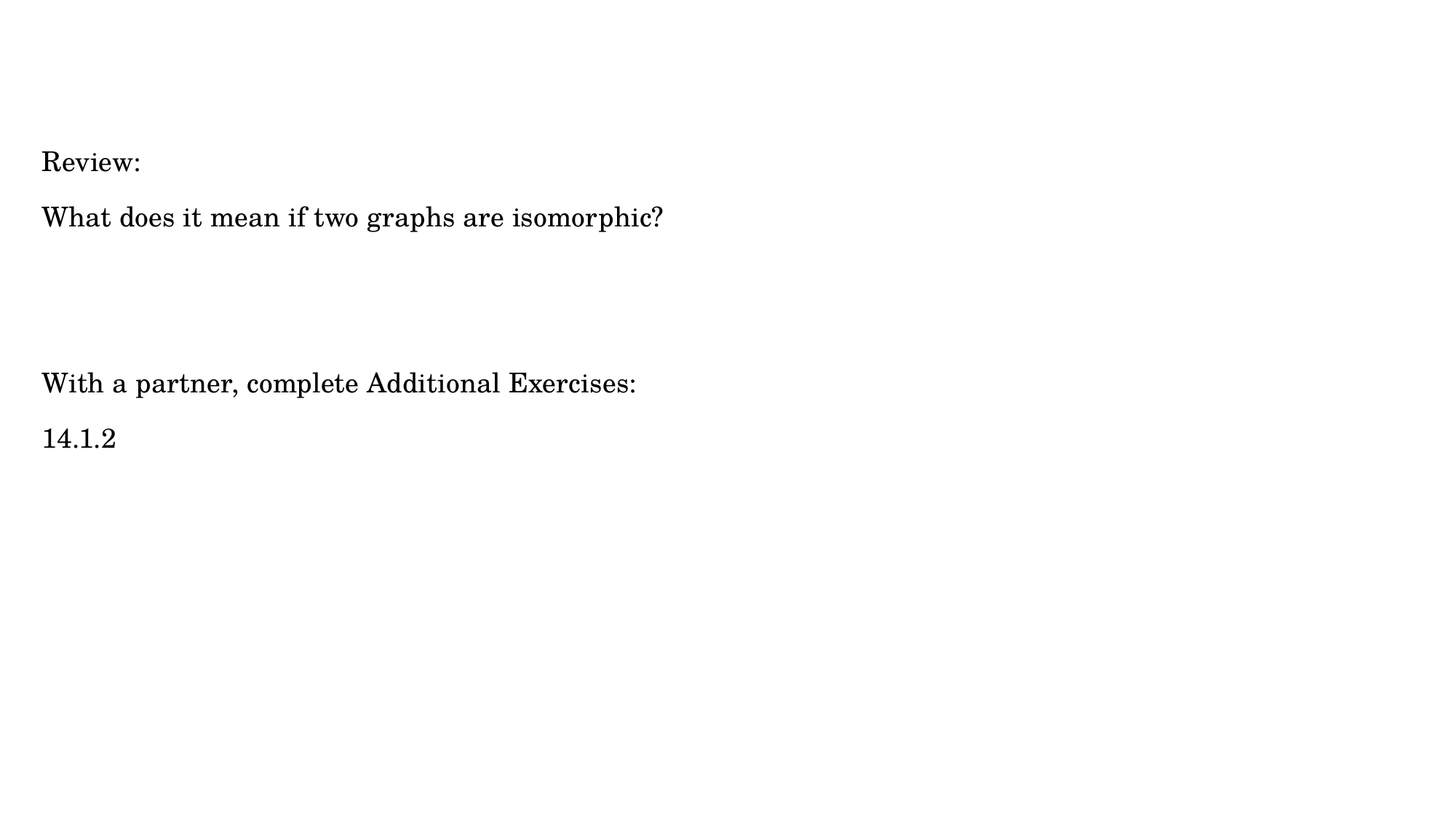

#
Review:
What does it mean if two graphs are isomorphic?

With a partner, complete Additional Exercises:
14.1.2